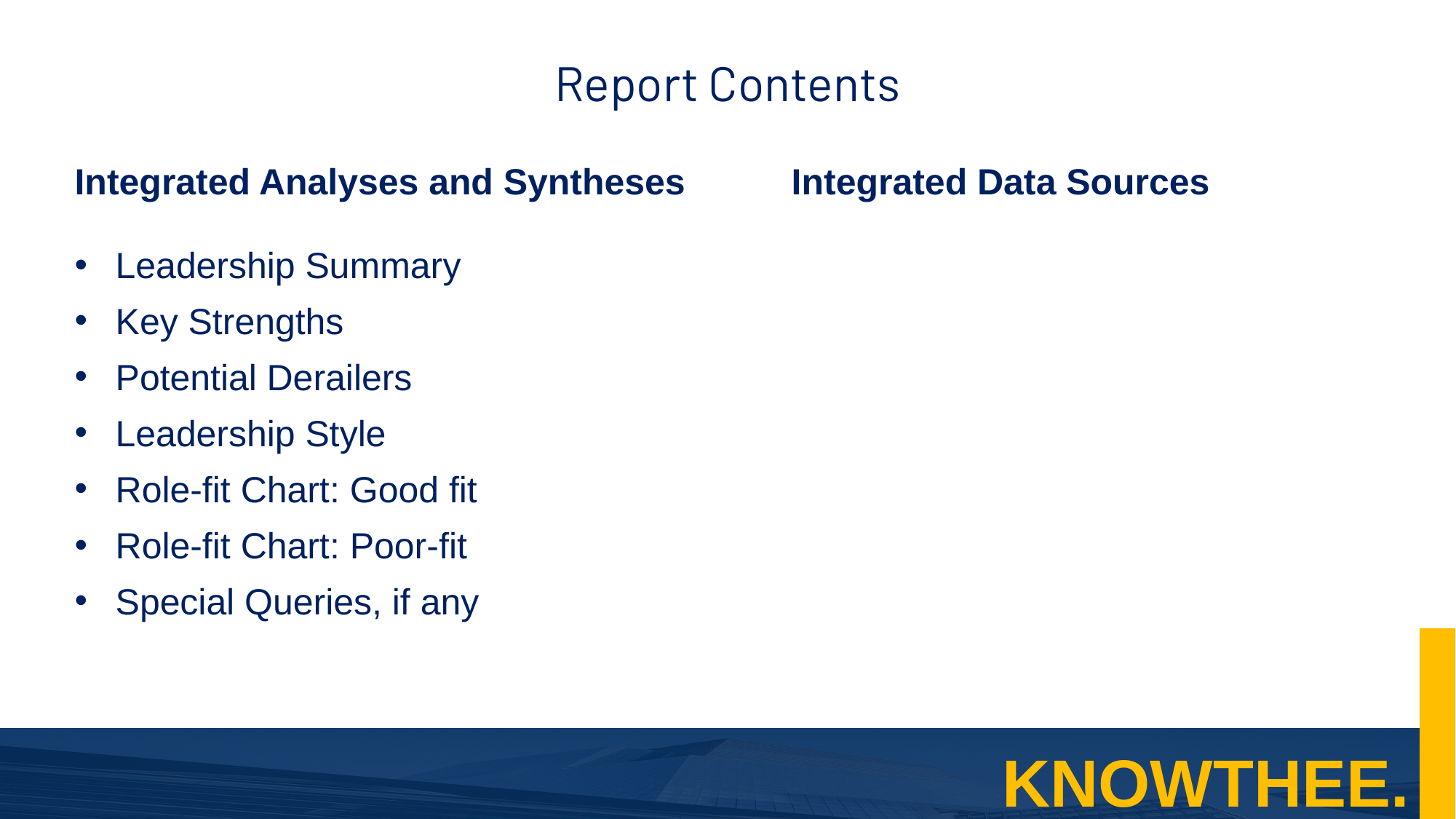

Report Contents
Integrated Analyses and Syntheses

Leadership Summary

Key Strengths

Potential Derailers

Leadership Style

Role-fit Chart: Good fit

Role-fit Chart: Poor-fit

Special Queries, if any

Integrated Data Sources